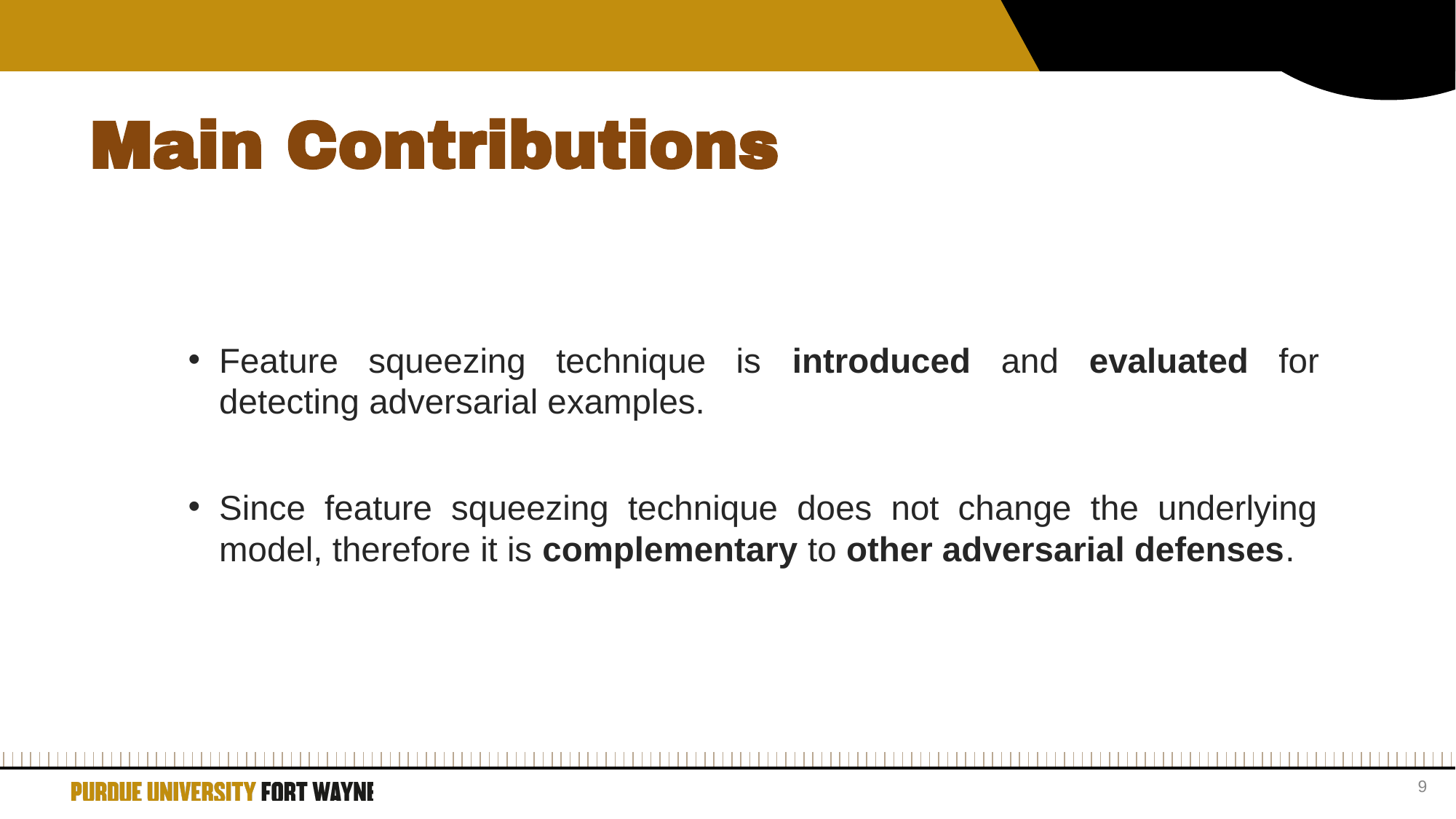

# Main Contributions
Feature squeezing technique is introduced and evaluated for detecting adversarial examples.

Since feature squeezing technique does not change the underlying model, therefore it is complementary to other adversarial defenses.

9